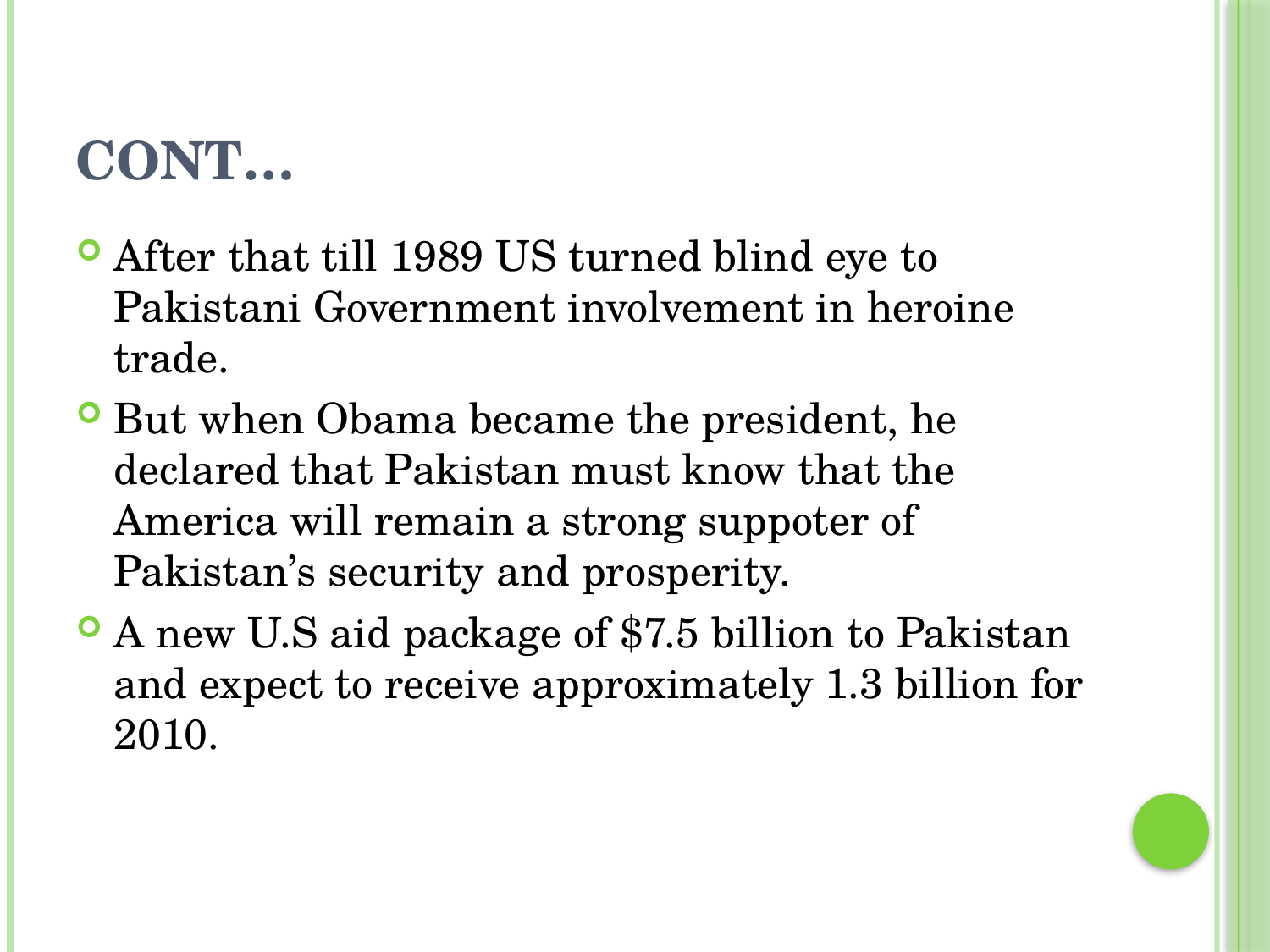

# Cont…
After that till 1989 US turned blind eye to Pakistani Government involvement in heroine trade.
But when Obama became the president, he declared that Pakistan must know that the America will remain a strong suppoter of Pakistan’s security and prosperity.
A new U.S aid package of $7.5 billion to Pakistan and expect to receive approximately 1.3 billion for 2010.